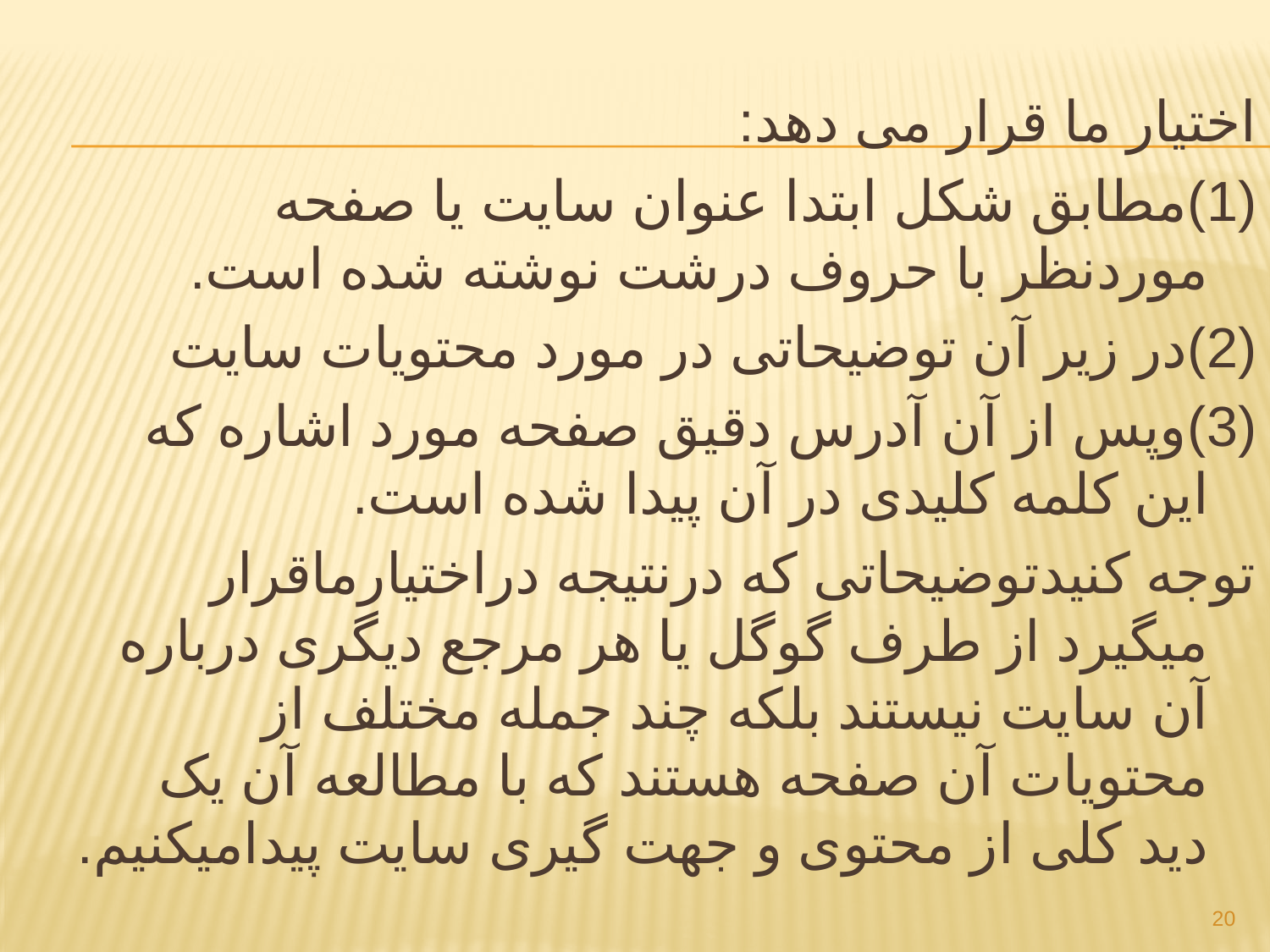

اختیار ما قرار می دهد:
(1)مطابق شکل ابتدا عنوان سایت یا صفحه موردنظر با حروف درشت نوشته شده است.
(2)در زیر آن توضیحاتی در مورد محتویات سایت
(3)وپس از آن آدرس دقیق صفحه مورد اشاره که این کلمه کلیدی در آن پیدا شده است.
توجه کنیدتوضیحاتی که درنتیجه دراختیارماقرار میگیرد از طرف گوگل یا هر مرجع دیگری درباره آن سایت نیستند بلکه چند جمله مختلف از محتویات آن صفحه هستند که با مطالعه آن یک دید کلی از محتوی و جهت گیری سایت پیدامیکنیم.
20